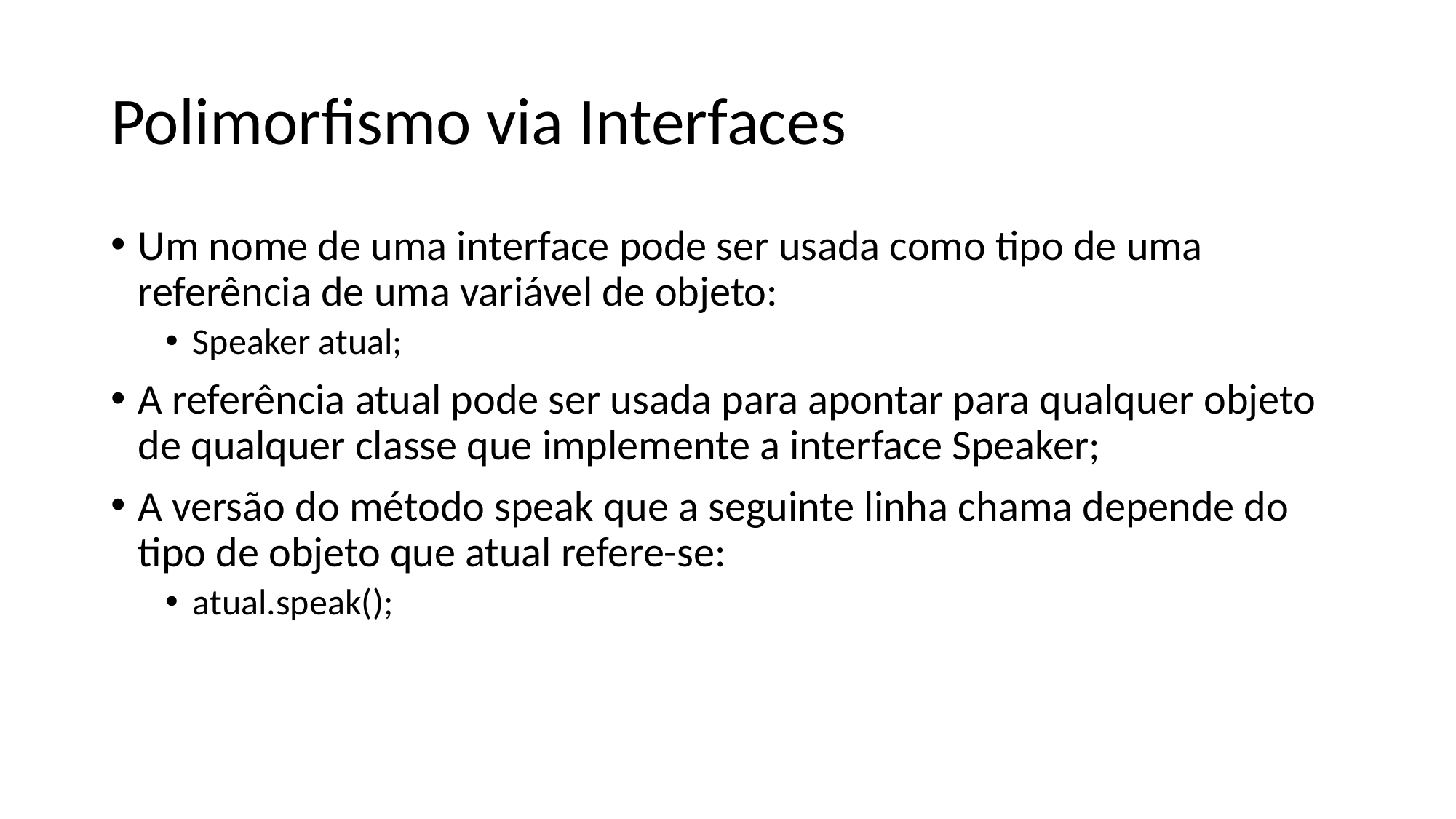

# Polimorfismo via Interfaces
Um nome de uma interface pode ser usada como tipo de uma referência de uma variável de objeto:
Speaker atual;
A referência atual pode ser usada para apontar para qualquer objeto de qualquer classe que implemente a interface Speaker;
A versão do método speak que a seguinte linha chama depende do tipo de objeto que atual refere-se:
atual.speak();